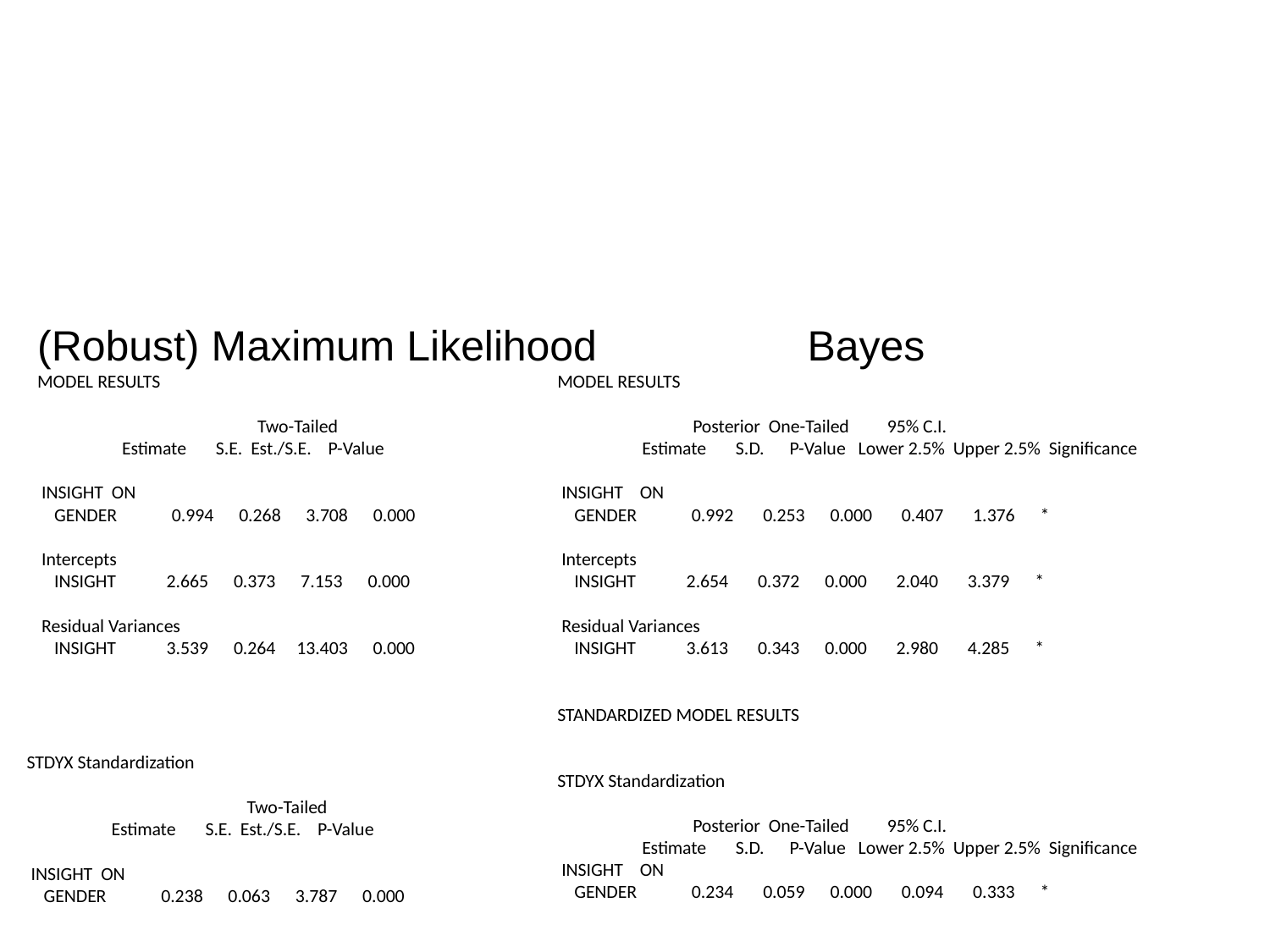

(Robust) Maximum Likelihood
Bayes
MODEL RESULTS

                                                    Two-Tailed
                    Estimate       S.E.  Est./S.E.    P-Value

 INSIGHT  ON
    GENDER             0.994      0.268      3.708      0.000

 Intercepts
    INSIGHT            2.665      0.373      7.153      0.000

 Residual Variances
    INSIGHT            3.539      0.264     13.403      0.000
MODEL RESULTS

                                Posterior  One-Tailed         95% C.I.
                    Estimate       S.D.      P-Value   Lower 2.5%  Upper 2.5%  Significance

 INSIGHT    ON
    GENDER             0.992       0.253      0.000       0.407       1.376      *

 Intercepts
    INSIGHT            2.654       0.372      0.000       2.040       3.379      *

 Residual Variances
    INSIGHT            3.613       0.343      0.000       2.980       4.285      *

STANDARDIZED MODEL RESULTS

STDYX Standardization

                                Posterior  One-Tailed         95% C.I.
                    Estimate       S.D.      P-Value   Lower 2.5%  Upper 2.5%  Significance
 INSIGHT    ON
    GENDER             0.234       0.059      0.000       0.094       0.333      *
STDYX Standardization

                                                    Two-Tailed
                    Estimate       S.E.  Est./S.E.    P-Value

 INSIGHT  ON
    GENDER             0.238      0.063      3.787      0.000